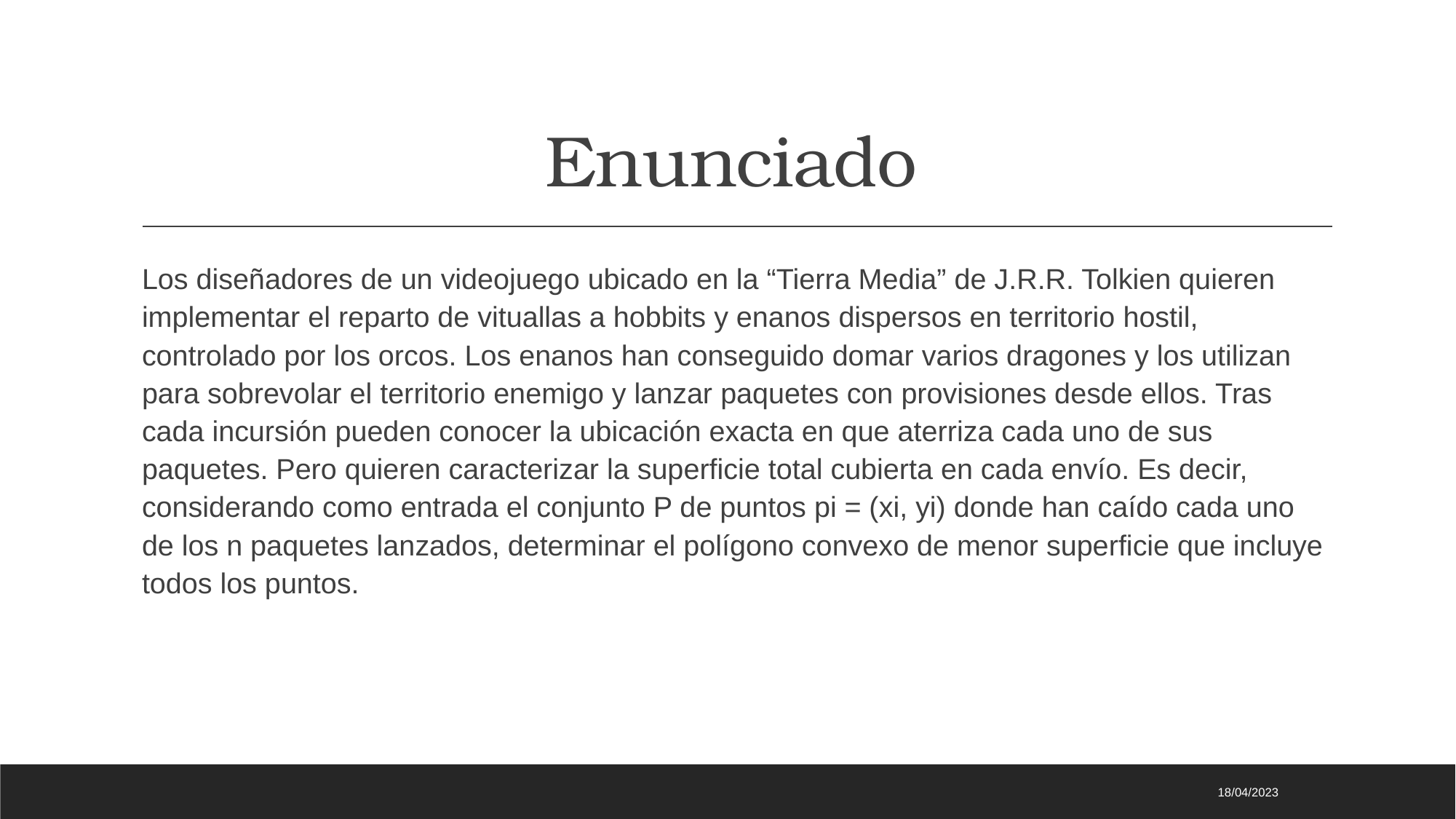

# Enunciado
Los diseñadores de un videojuego ubicado en la “Tierra Media” de J.R.R. Tolkien quieren implementar el reparto de vituallas a hobbits y enanos dispersos en territorio hostil, controlado por los orcos. Los enanos han conseguido domar varios dragones y los utilizan para sobrevolar el territorio enemigo y lanzar paquetes con provisiones desde ellos. Tras cada incursión pueden conocer la ubicación exacta en que aterriza cada uno de sus paquetes. Pero quieren caracterizar la superficie total cubierta en cada envío. Es decir, considerando como entrada el conjunto P de puntos pi = (xi, yi) donde han caído cada uno de los n paquetes lanzados, determinar el polígono convexo de menor superficie que incluye todos los puntos.
18/04/2023